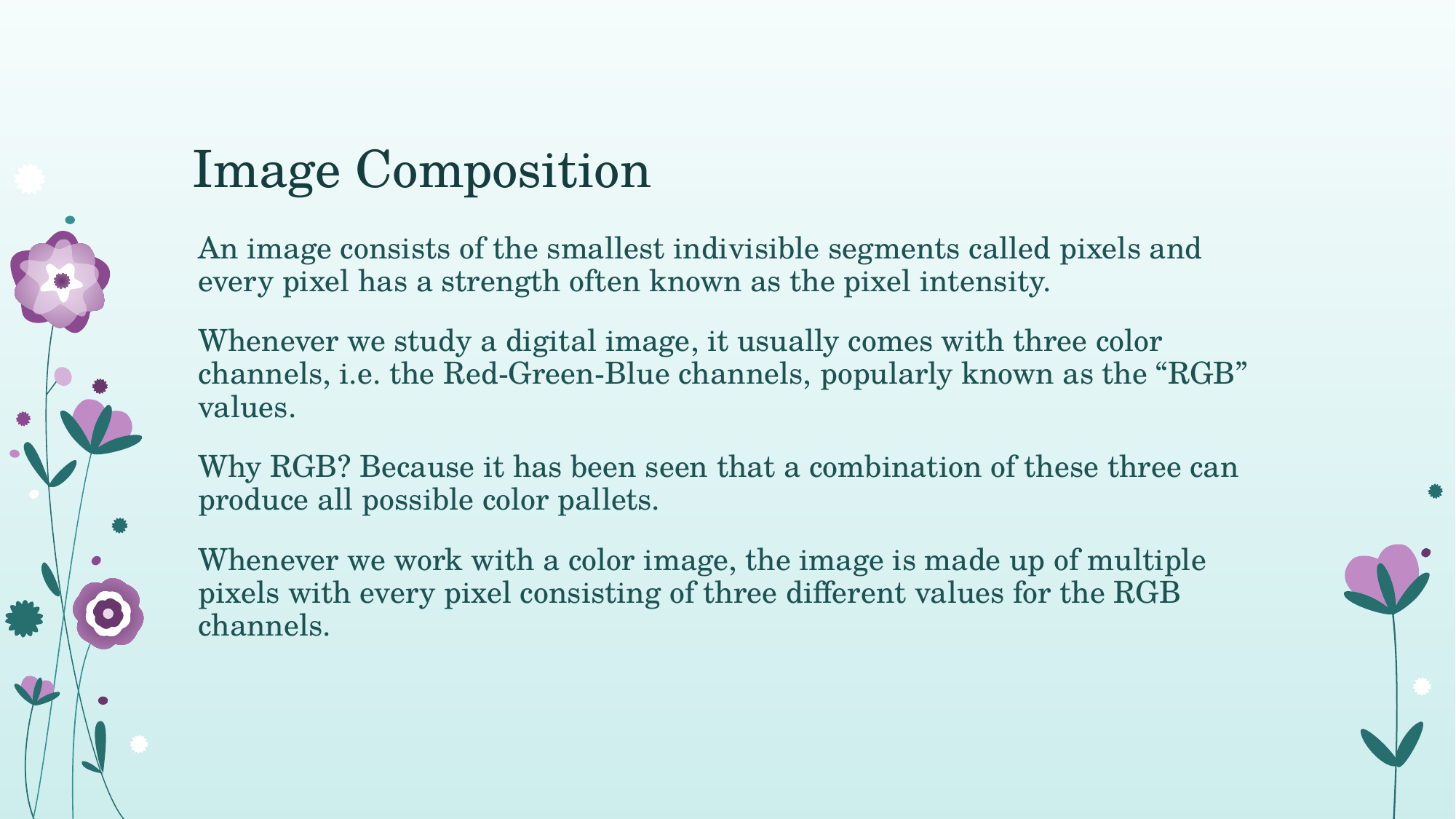

# Image Composition
An image consists of the smallest indivisible segments called pixels and every pixel has a strength often known as the pixel intensity.
Whenever we study a digital image, it usually comes with three color channels, i.e. the Red-Green-Blue channels, popularly known as the “RGB” values.
Why RGB? Because it has been seen that a combination of these three can produce all possible color pallets.
Whenever we work with a color image, the image is made up of multiple pixels with every pixel consisting of three different values for the RGB channels.